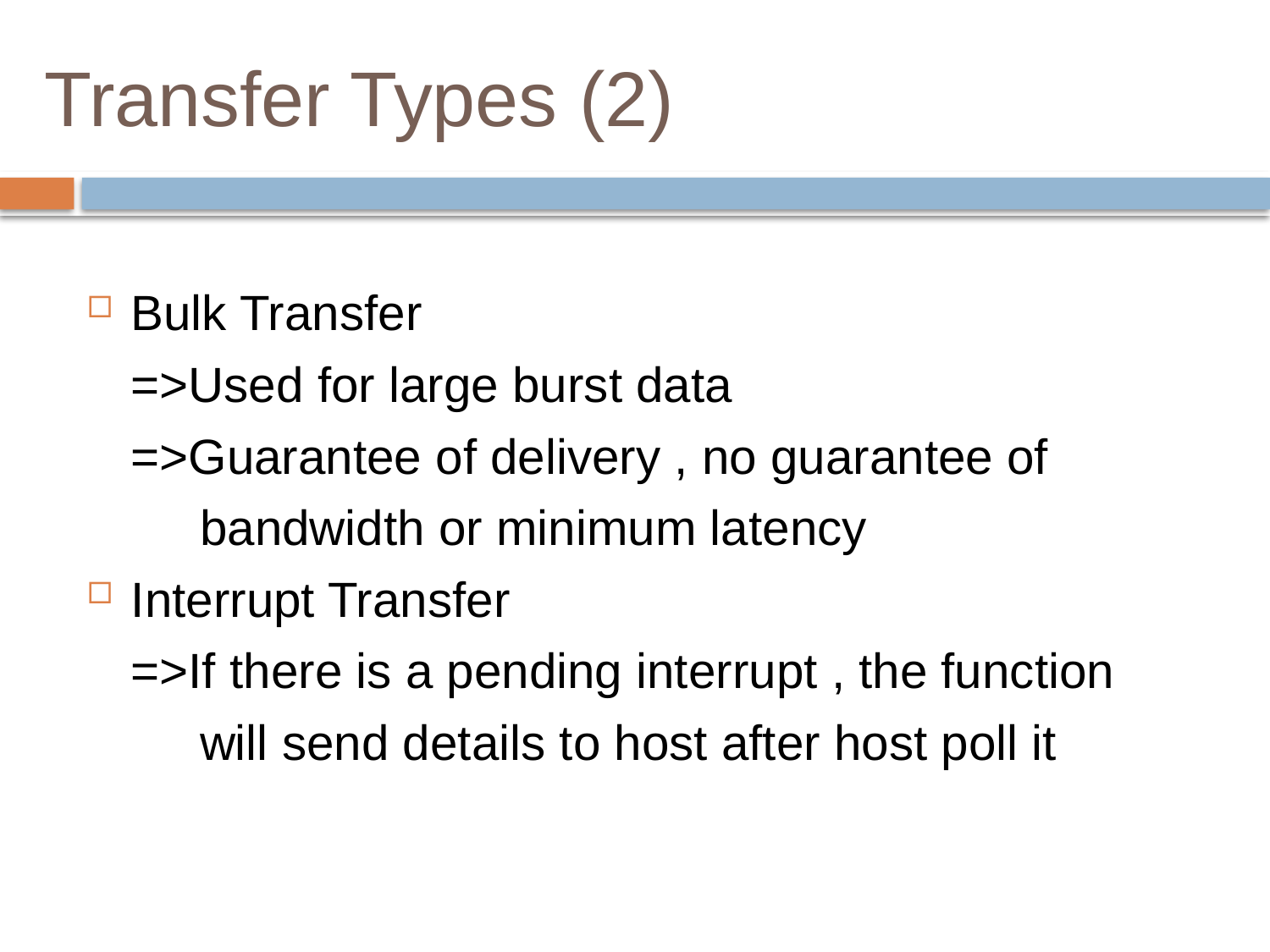

# Transfer Types (2)
Bulk Transfer
	=>Used for large burst data
	=>Guarantee of delivery , no guarantee of
	     bandwidth or minimum latency
Interrupt Transfer
	=>If there is a pending interrupt , the function
	     will send details to host after host poll it